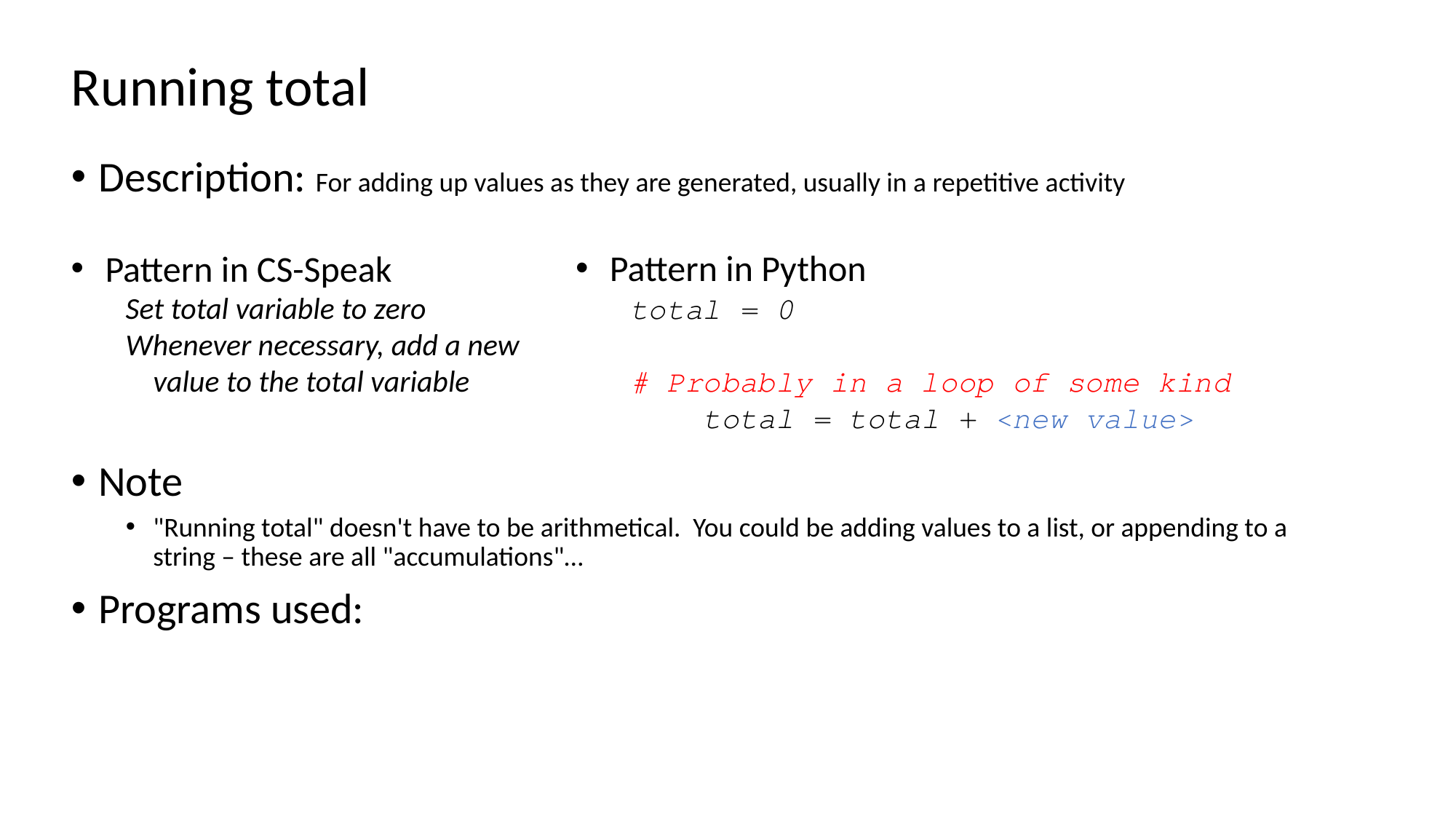

# Running total
Description: For adding up values as they are generated, usually in a repetitive activity

Note
"Running total" doesn't have to be arithmetical.  You could be adding values to a list, or appending to a string – these are all "accumulations"…
Programs used:
Pattern in CS-Speak
Set total variable to zero
Whenever necessary, add a new
    value to the total variable

Pattern in Python
total = 0

# Probably in a loop of some kind
    total = total + <new value>